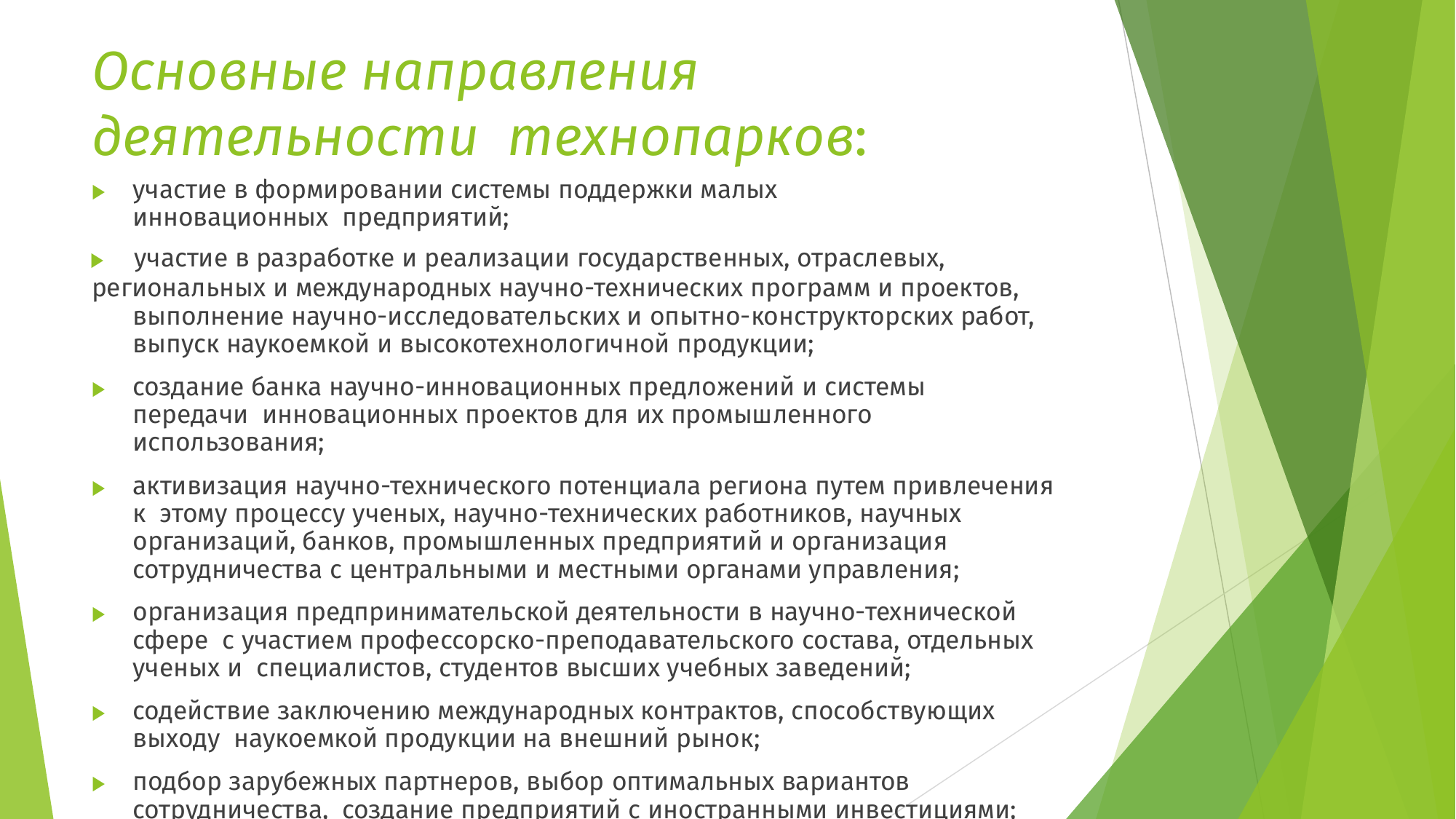

# Основные направления деятельности  технопарков:
▶	участие в формировании системы поддержки малых инновационных  предприятий;
▶	участие в разработке и реализации государственных, отраслевых,
региональных и международных научно-технических программ и проектов,  выполнение научно-исследовательских и опытно-конструкторских работ,  выпуск наукоемкой и высокотехнологичной продукции;
▶	создание банка научно-инновационных предложений и системы передачи  инновационных проектов для их промышленного использования;
▶	активизация научно-технического потенциала региона путем привлечения к  этому процессу ученых, научно-технических работников, научных  организаций, банков, промышленных предприятий и организация  сотрудничества с центральными и местными органами управления;
▶	организация предпринимательской деятельности в научно-технической сфере  с участием профессорско-преподавательского состава, отдельных ученых и  специалистов, студентов высших учебных заведений;
▶	содействие заключению международных контрактов, способствующих выходу  наукоемкой продукции на внешний рынок;
▶	подбор зарубежных партнеров, выбор оптимальных вариантов сотрудничества,  создание предприятий с иностранными инвестициями;